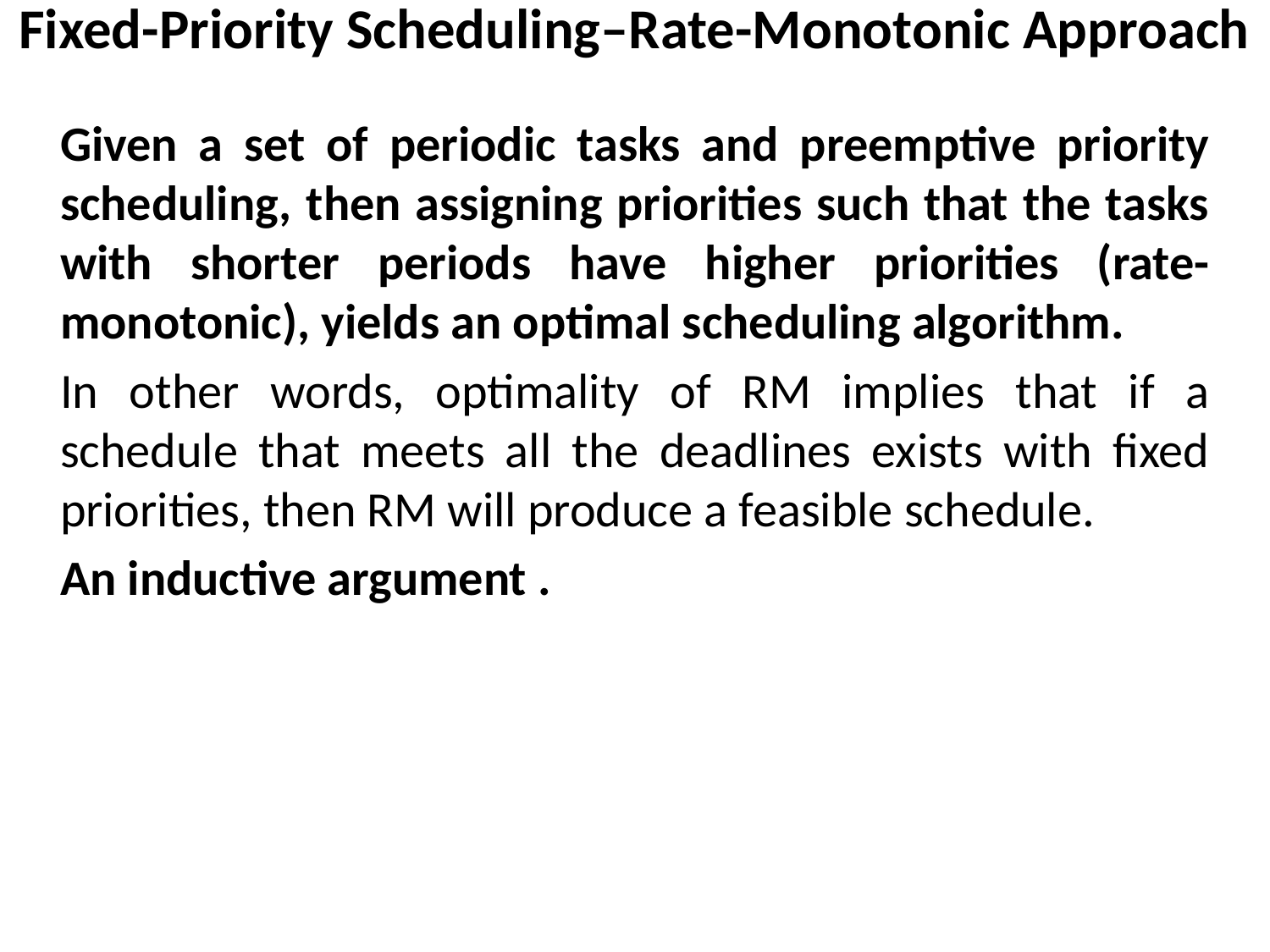

Fixed-Priority Scheduling–Rate-Monotonic Approach
Given a set of periodic tasks and preemptive priority scheduling, then assigning priorities such that the tasks with shorter periods have higher priorities (rate-monotonic), yields an optimal scheduling algorithm.
In other words, optimality of RM implies that if a schedule that meets all the deadlines exists with fixed priorities, then RM will produce a feasible schedule.
An inductive argument .